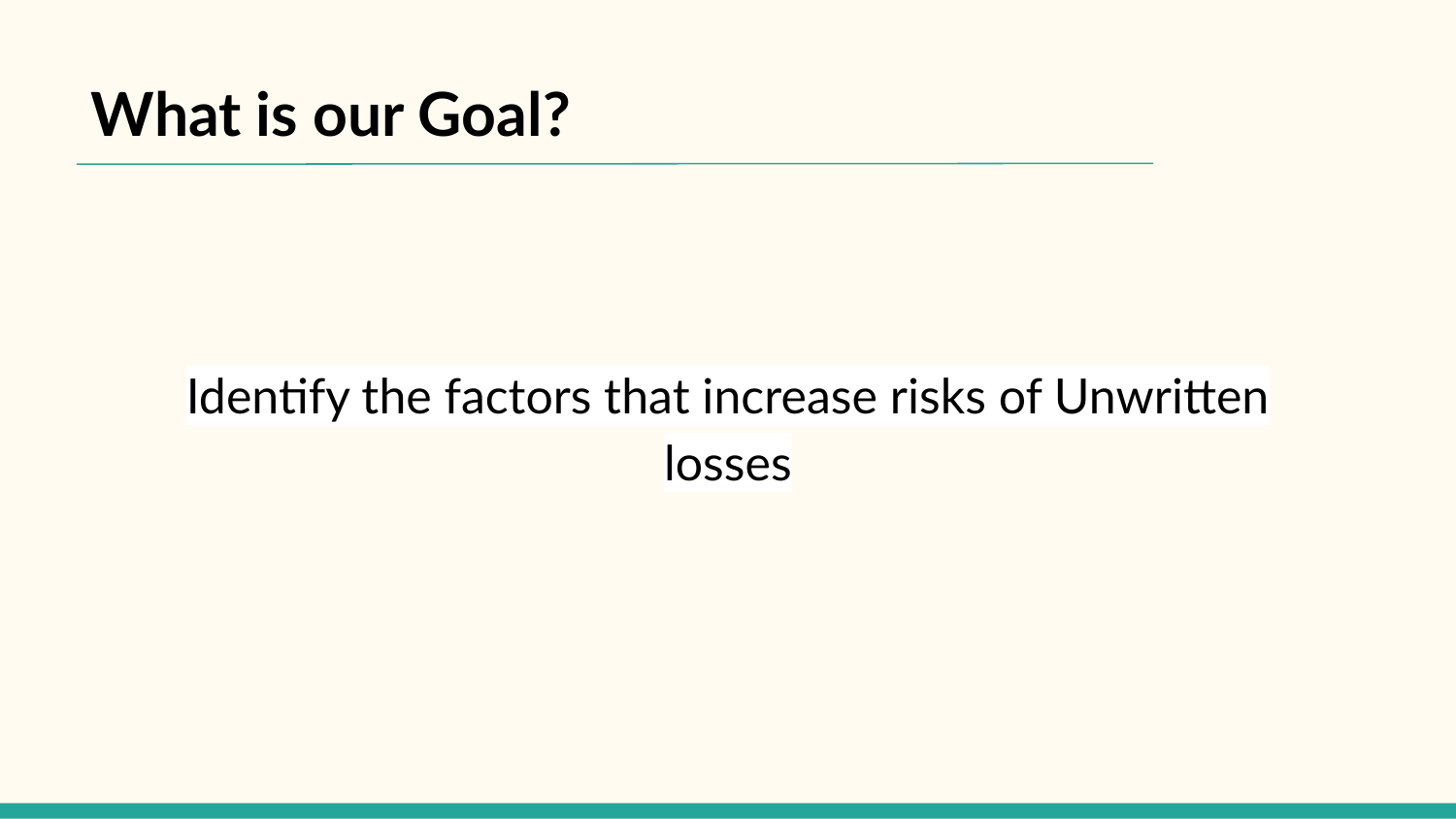

# What is our Goal?

Identify the factors that increase risks of Unwritten losses